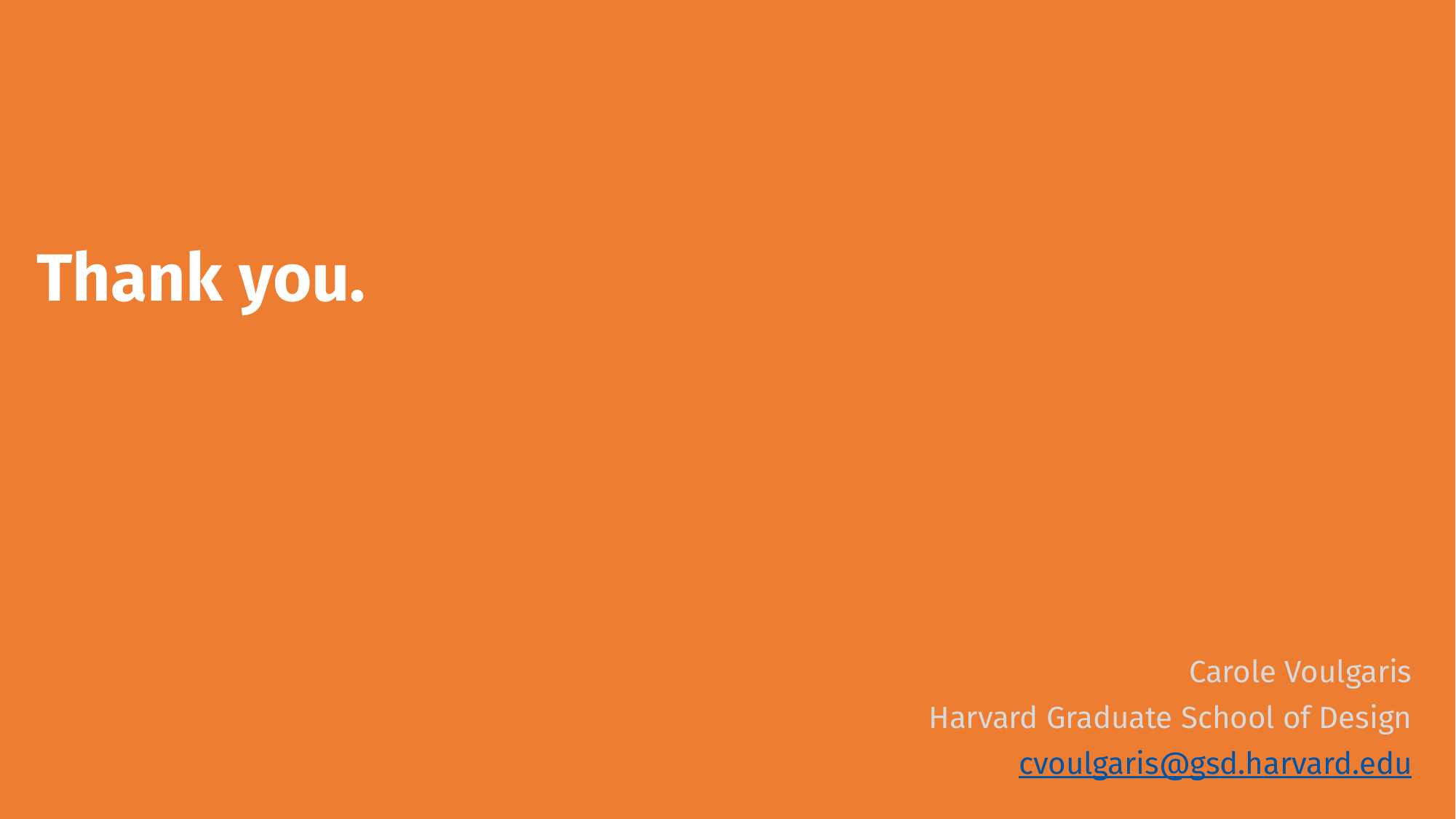

# Thank you.
Carole Voulgaris
Harvard Graduate School of Design
cvoulgaris@gsd.harvard.edu